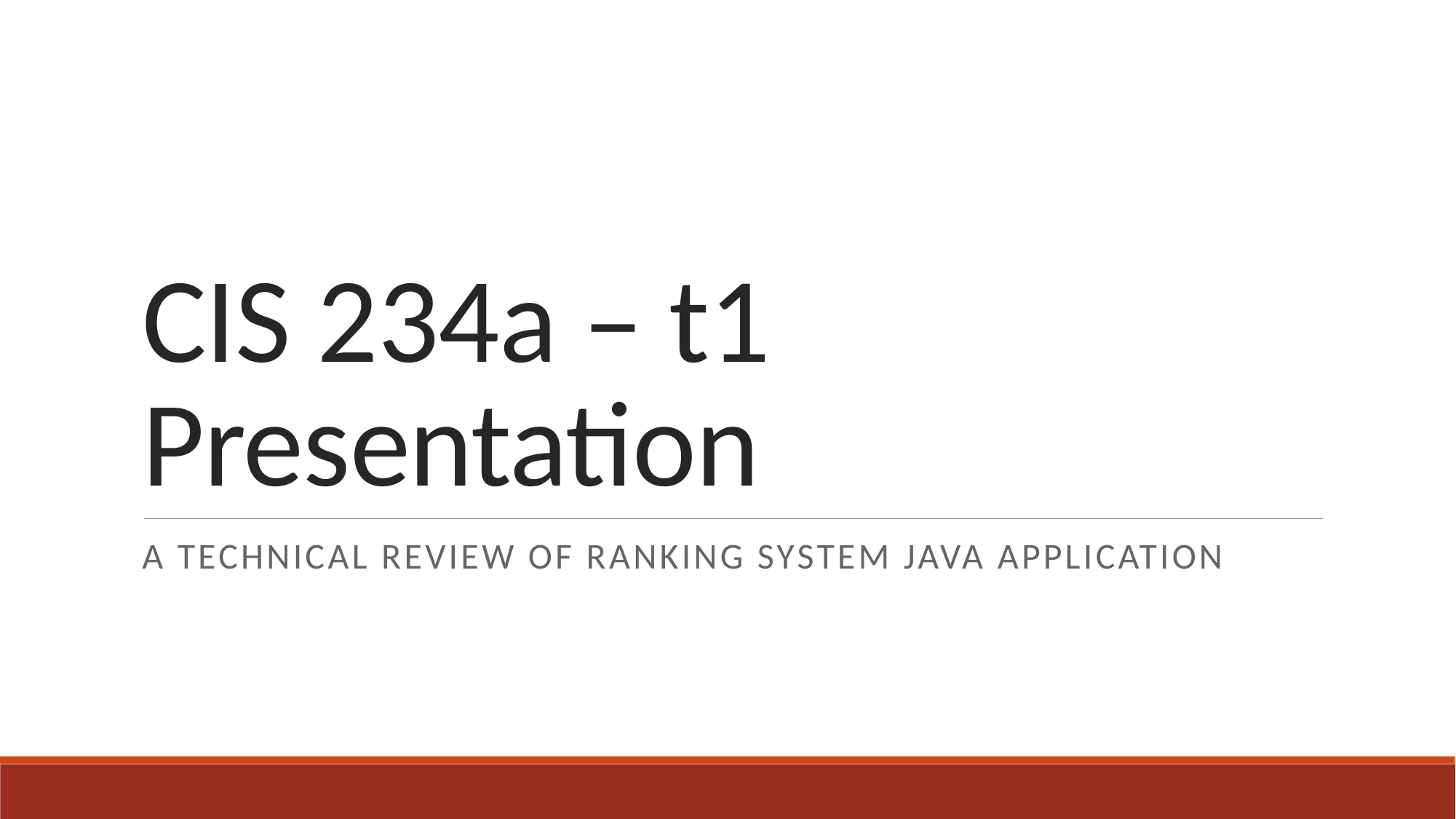

# CIS 234a – t1 Presentation
A technical review of Ranking System Java application